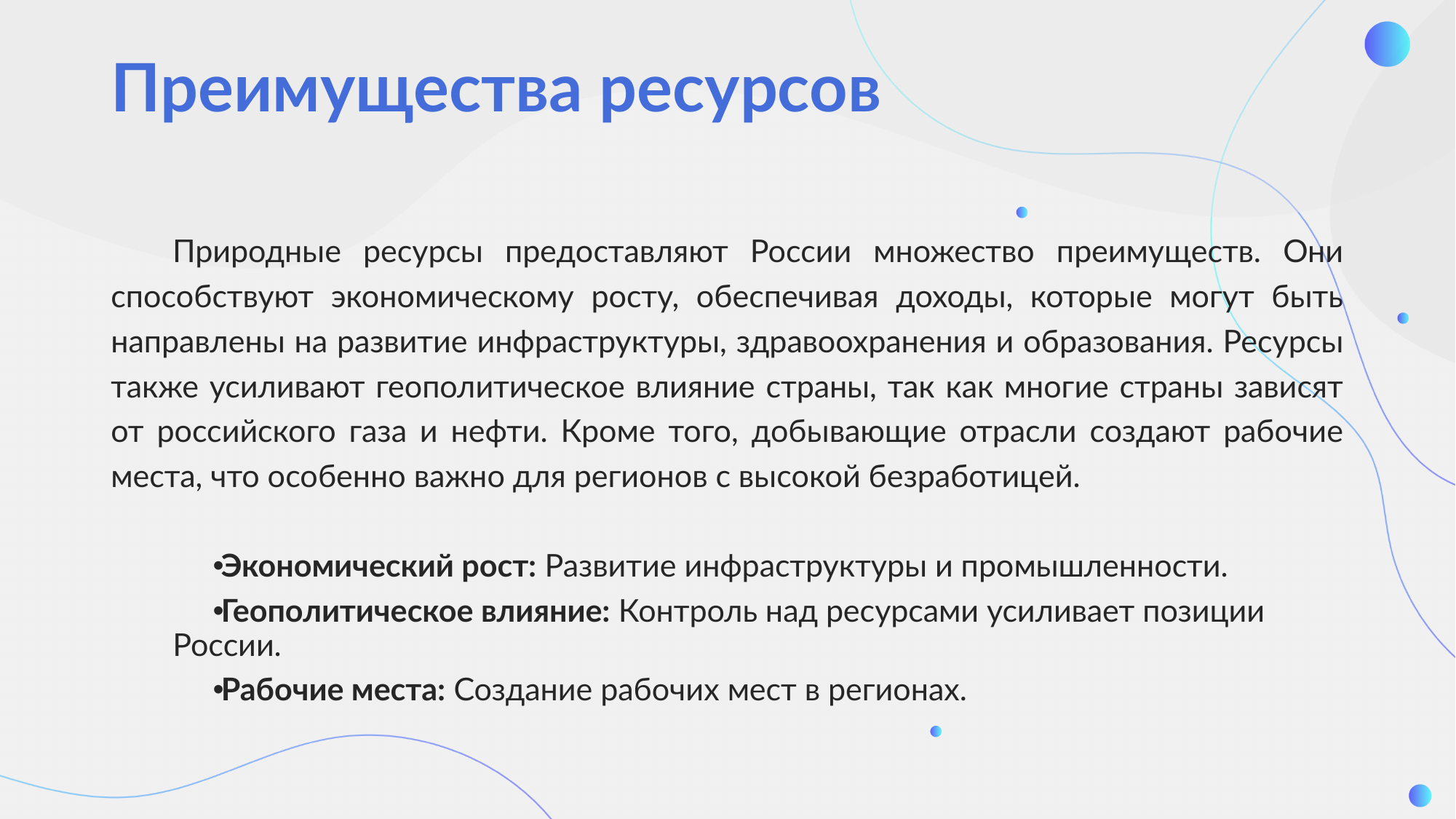

# Преимущества ресурсов
Природные ресурсы предоставляют России множество преимуществ. Они способствуют экономическому росту, обеспечивая доходы, которые могут быть направлены на развитие инфраструктуры, здравоохранения и образования. Ресурсы также усиливают геополитическое влияние страны, так как многие страны зависят от российского газа и нефти. Кроме того, добывающие отрасли создают рабочие места, что особенно важно для регионов с высокой безработицей.

Экономический рост: Развитие инфраструктуры и промышленности.
Геополитическое влияние: Контроль над ресурсами усиливает позиции России.
Рабочие места: Создание рабочих мест в регионах.